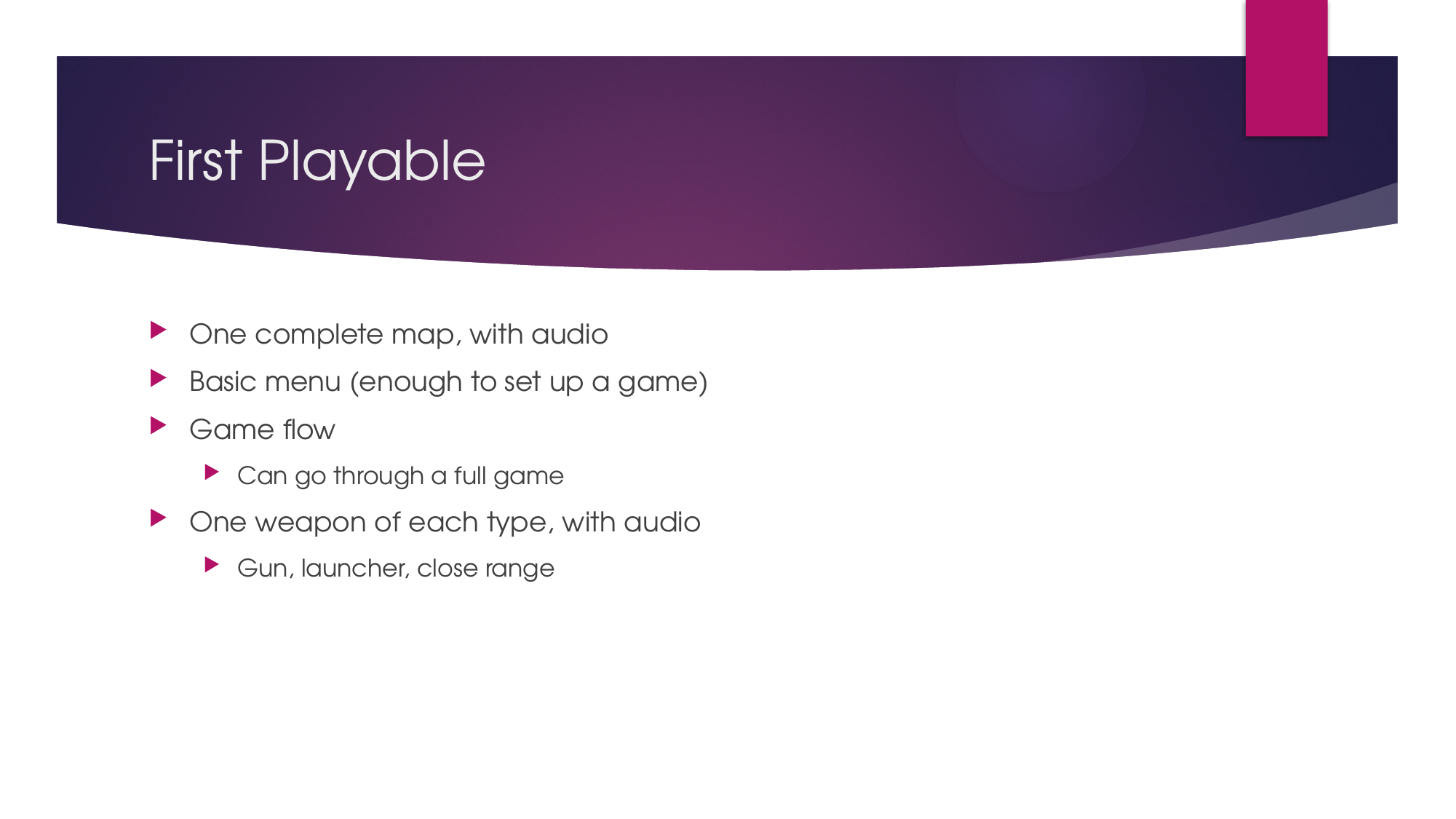

# First Playable
One complete map, with audio
Basic menu (enough to set up a game)
Game flow
Can go through a full game
One weapon of each type, with audio
Gun, launcher, close range